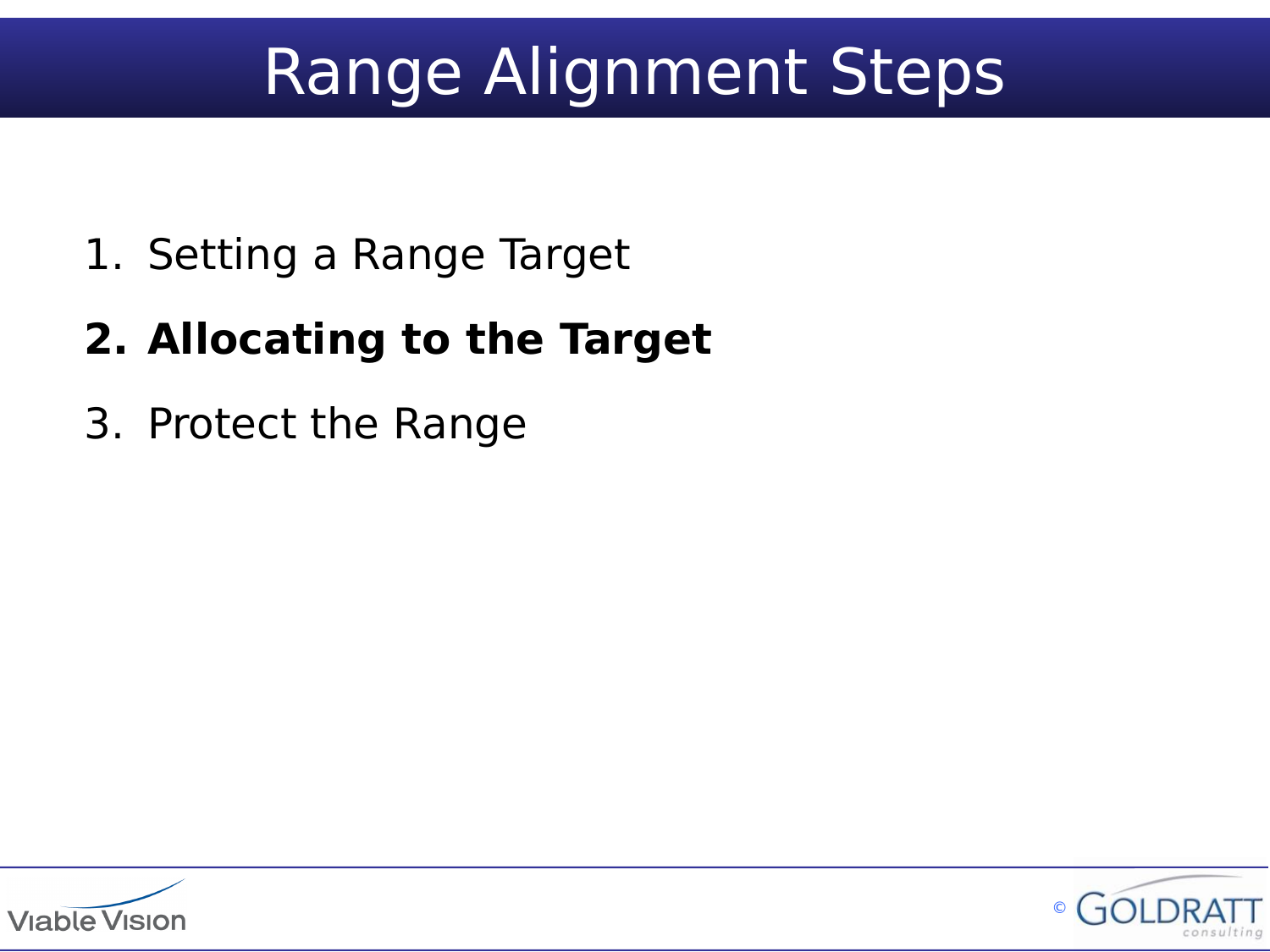

# Range Alignment Steps
Setting a Range Target
Allocating to the Target
Protect the Range